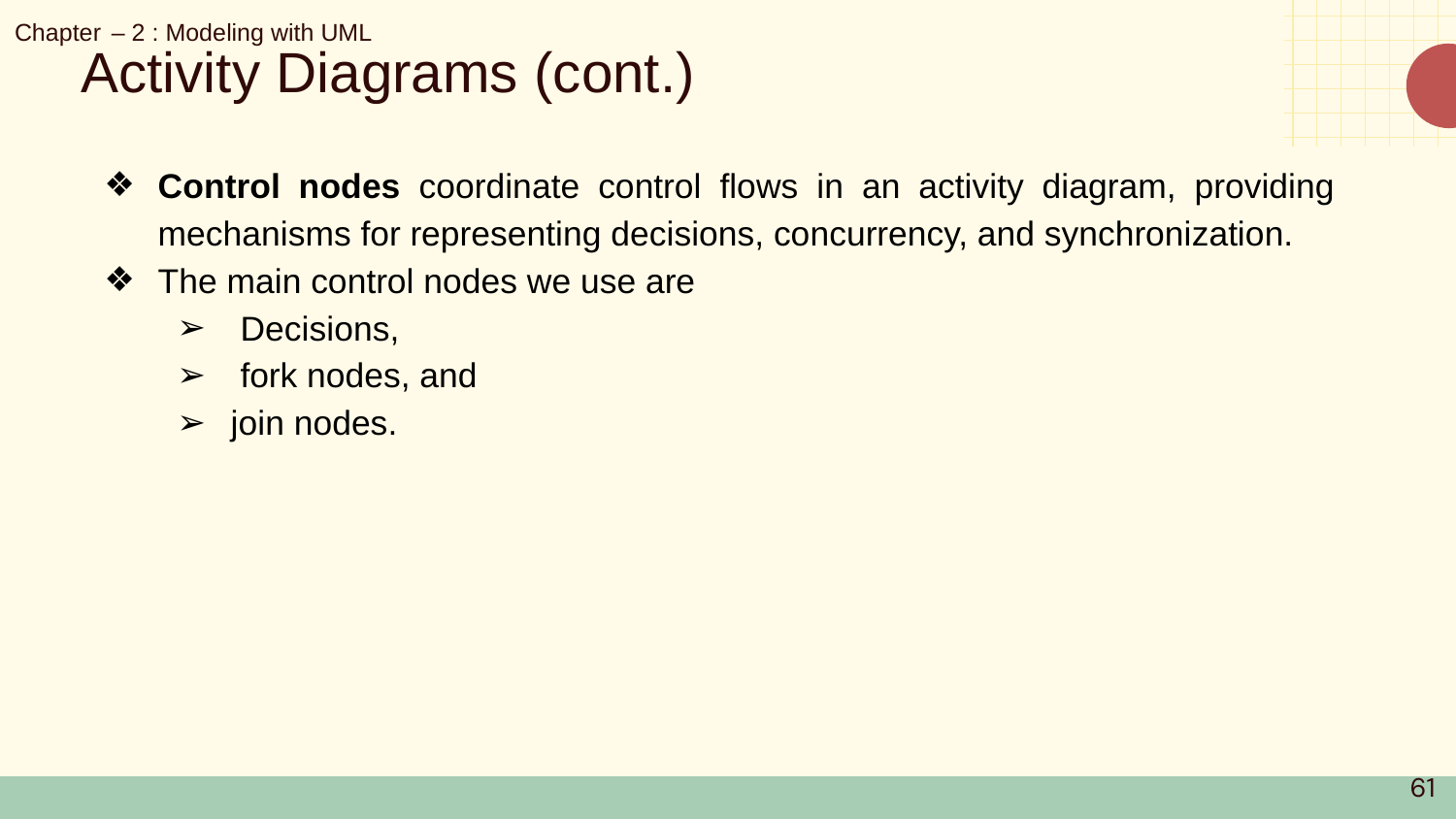

Chapter – 2 : Modeling with UML
# Activity Diagrams (cont.)
Control nodes coordinate control flows in an activity diagram, providing mechanisms for representing decisions, concurrency, and synchronization.
The main control nodes we use are
 Decisions,
 fork nodes, and
join nodes.

61